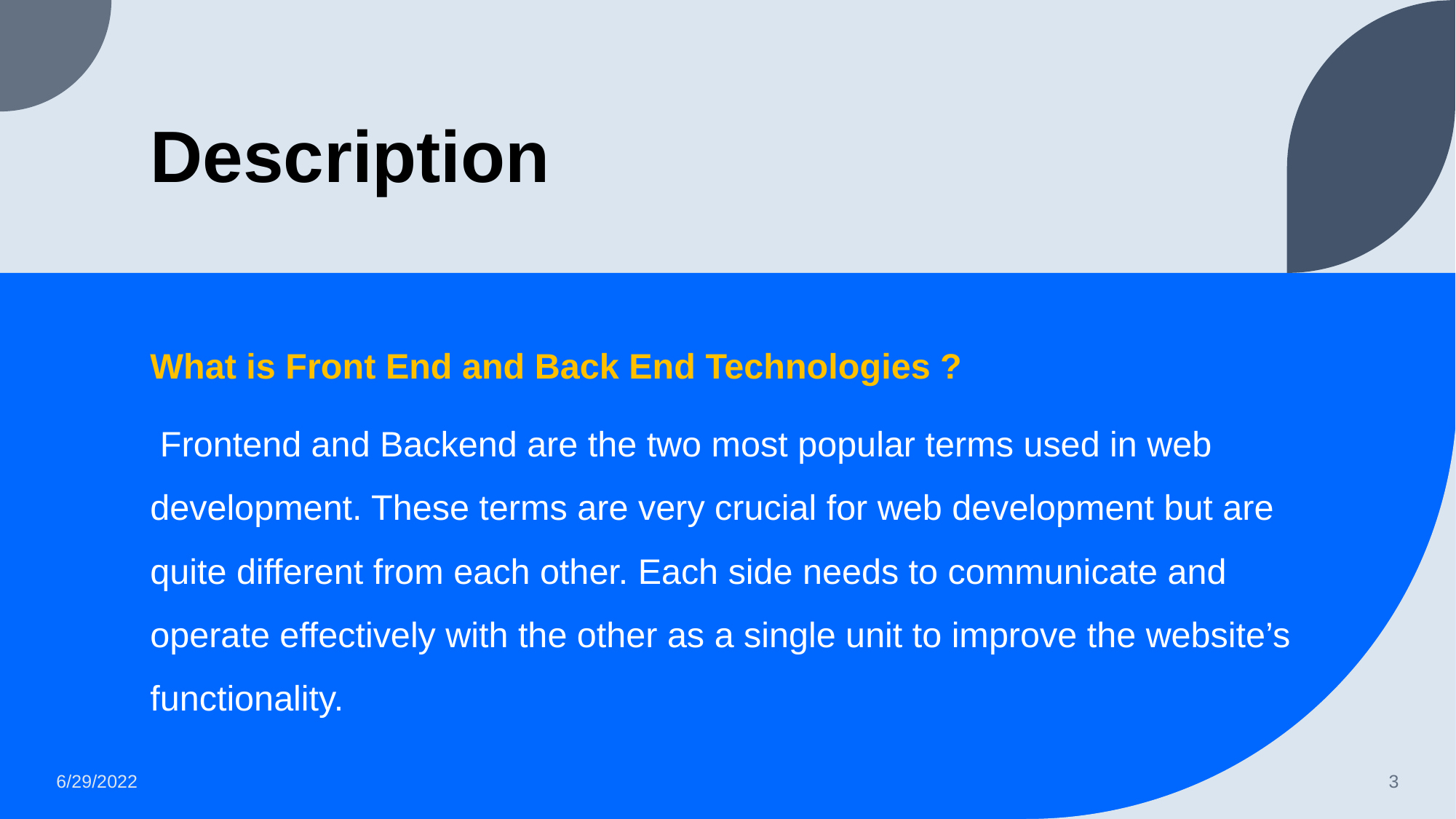

# Description
What is Front End and Back End Technologies ?
 Frontend and Backend are the two most popular terms used in web development. These terms are very crucial for web development but are quite different from each other. Each side needs to communicate and operate effectively with the other as a single unit to improve the website’s functionality.
6/29/2022
3